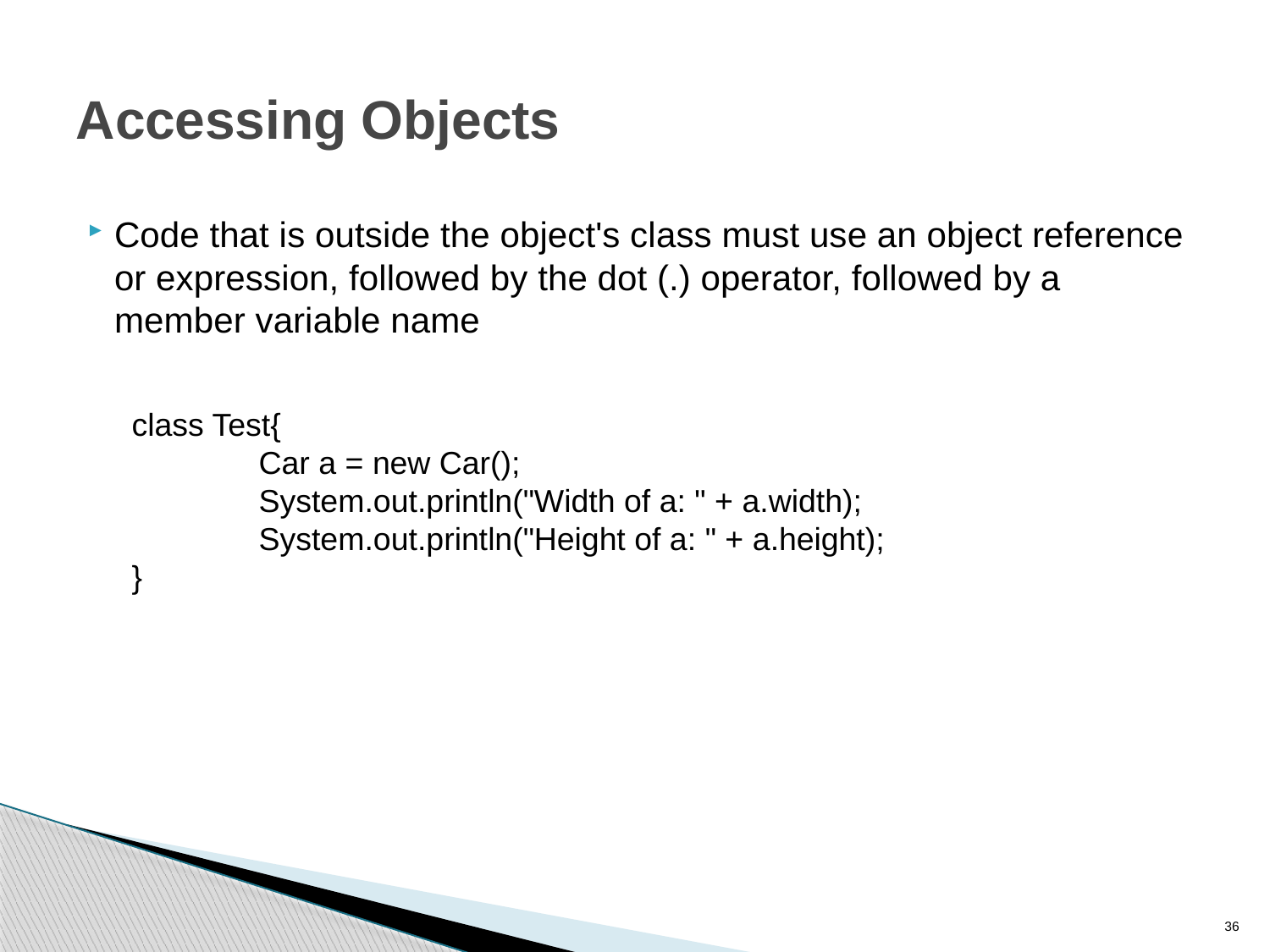

# Accessing Objects
Code that is outside the object's class must use an object reference or expression, followed by the dot (.) operator, followed by a member variable name

class Test{
	Car a = new Car();
	System.out.println("Width of a: " + a.width);
	System.out.println("Height of a: " + a.height);
}
36